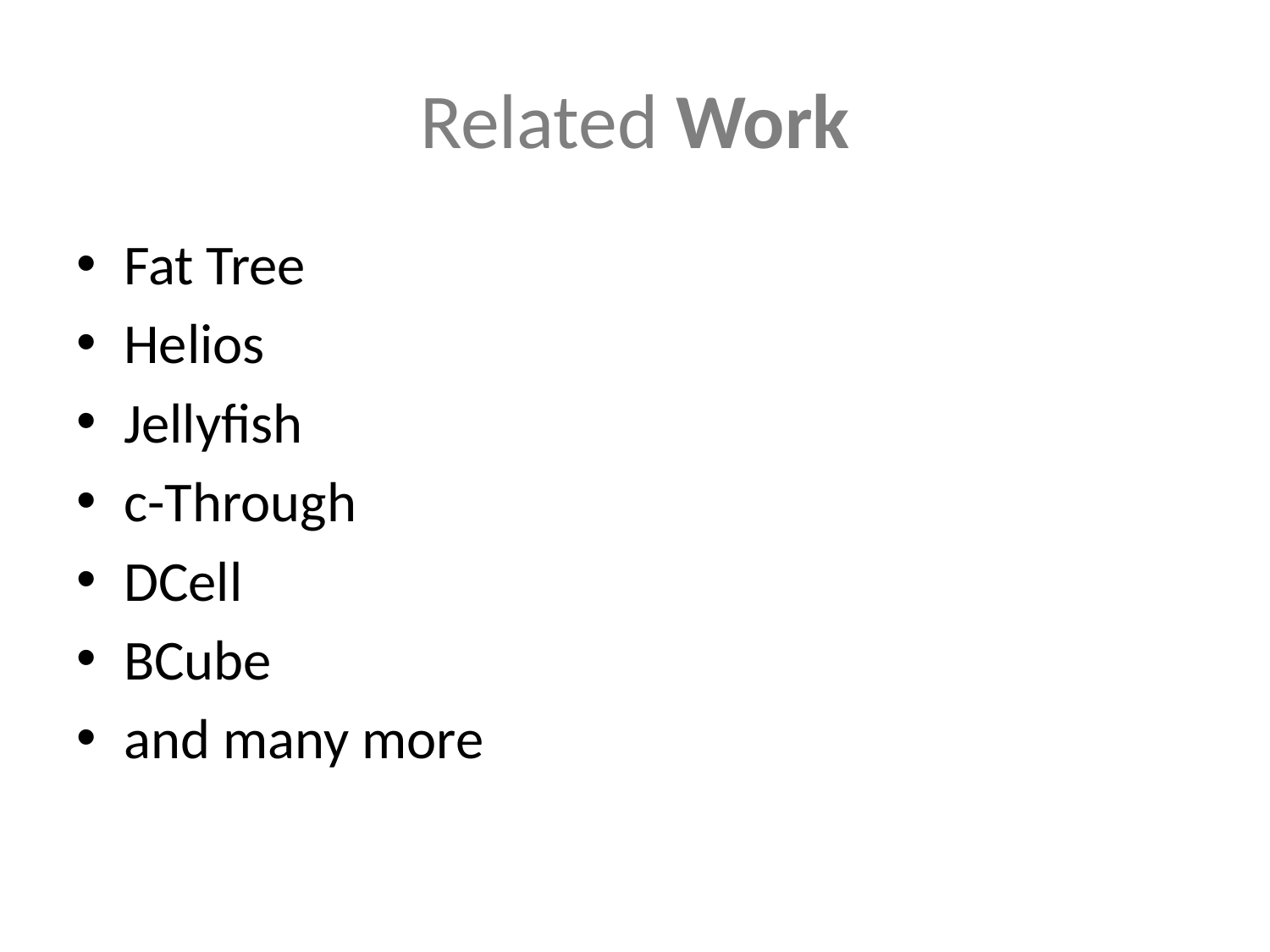

# Related Work
Fat Tree
Helios
Jellyfish
c-Through
DCell
BCube
and many more